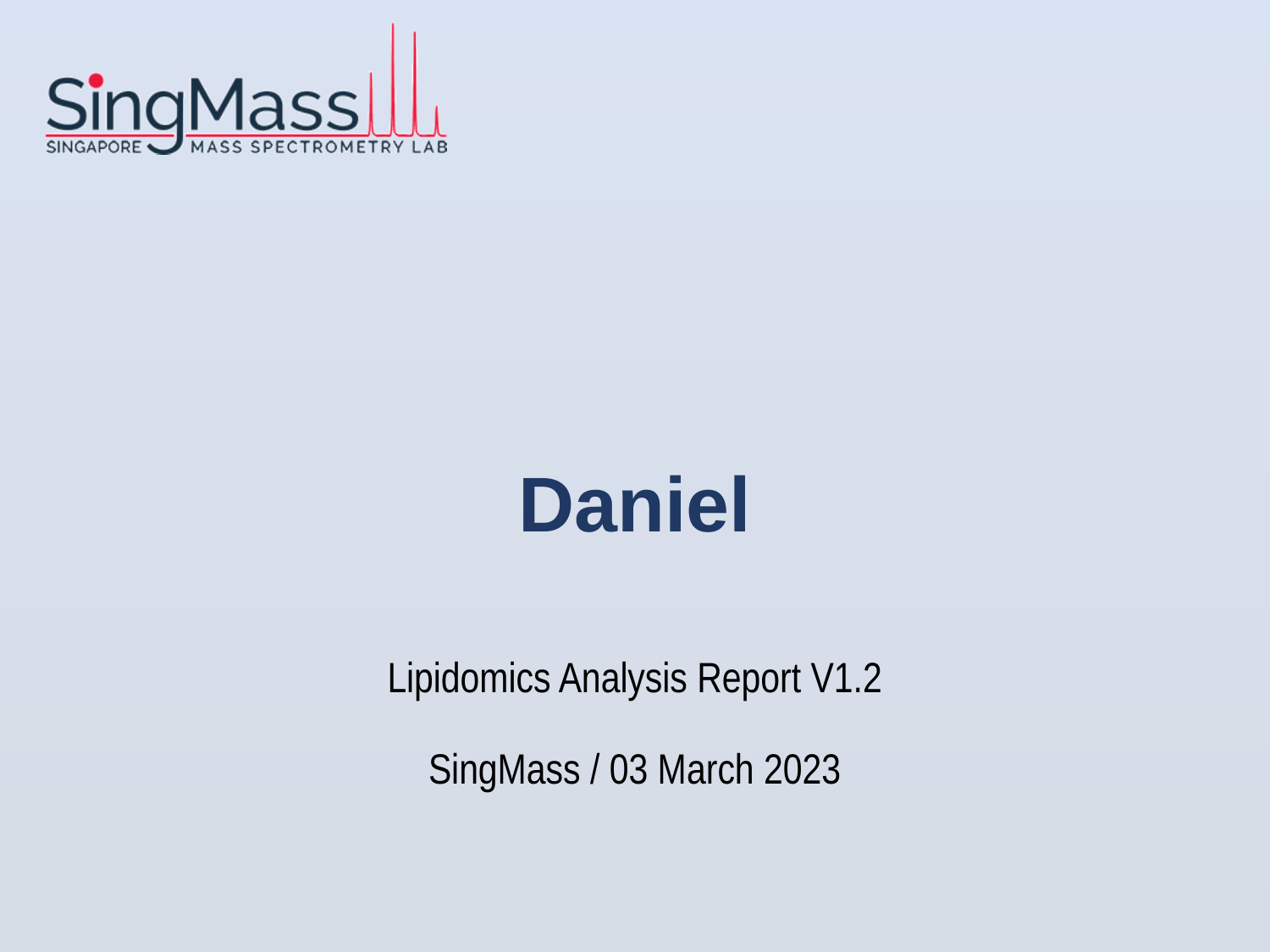

# Daniel
Lipidomics Analysis Report V1.2
SingMass / 03 March 2023